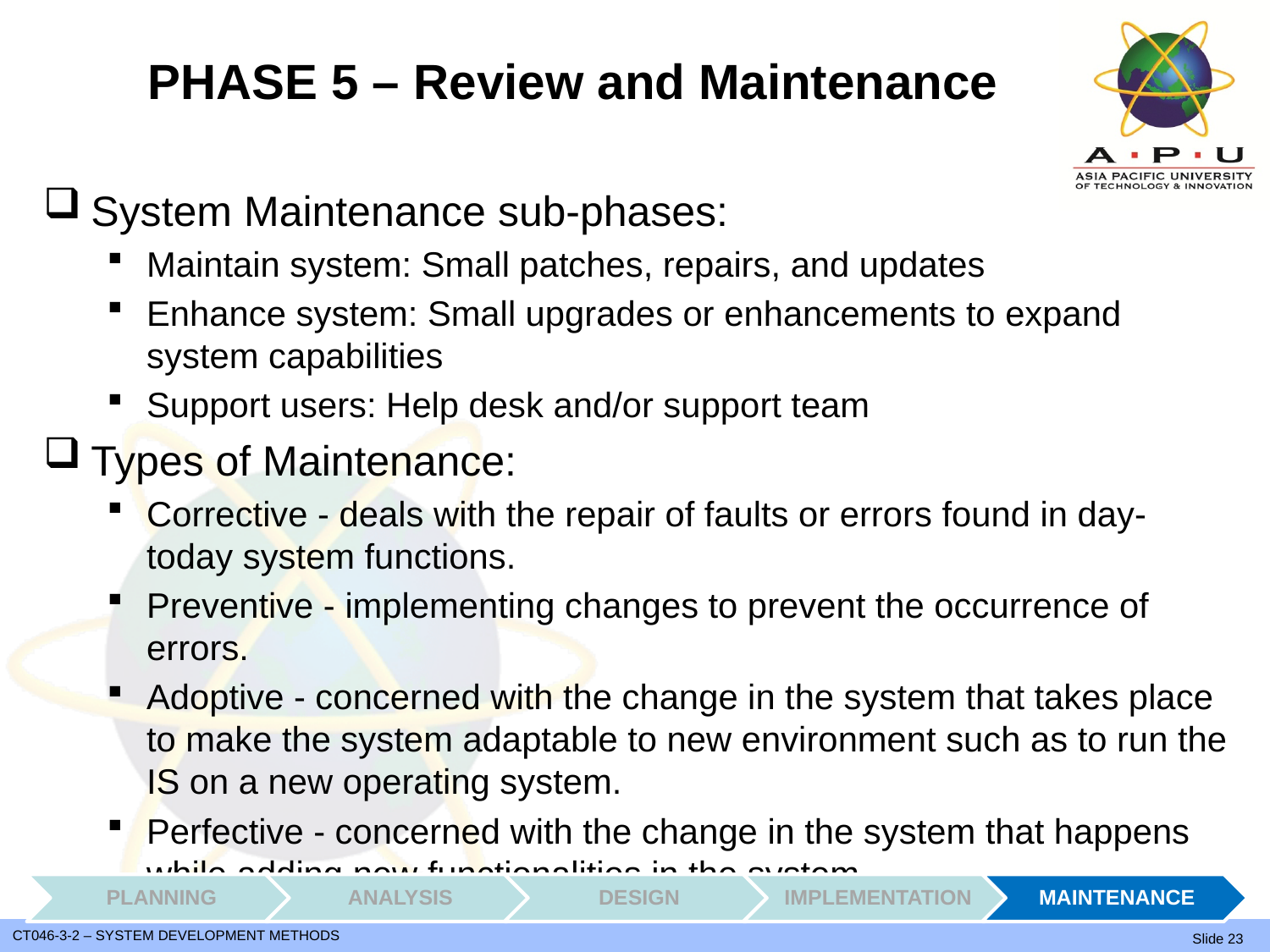

# PHASE 5 – Review and Maintenance
System Maintenance sub-phases:
Maintain system: Small patches, repairs, and updates
Enhance system: Small upgrades or enhancements to expand system capabilities
Support users: Help desk and/or support team
Types of Maintenance:
Corrective - deals with the repair of faults or errors found in day-today system functions.
Preventive - implementing changes to prevent the occurrence of errors.
Adoptive - concerned with the change in the system that takes place to make the system adaptable to new environment such as to run the IS on a new operating system.
Perfective - concerned with the change in the system that happens while adding new functionalities in the system.

PLANNING
ANALYSIS
DESIGN
IMPLEMENTATION
MAINTENANCE